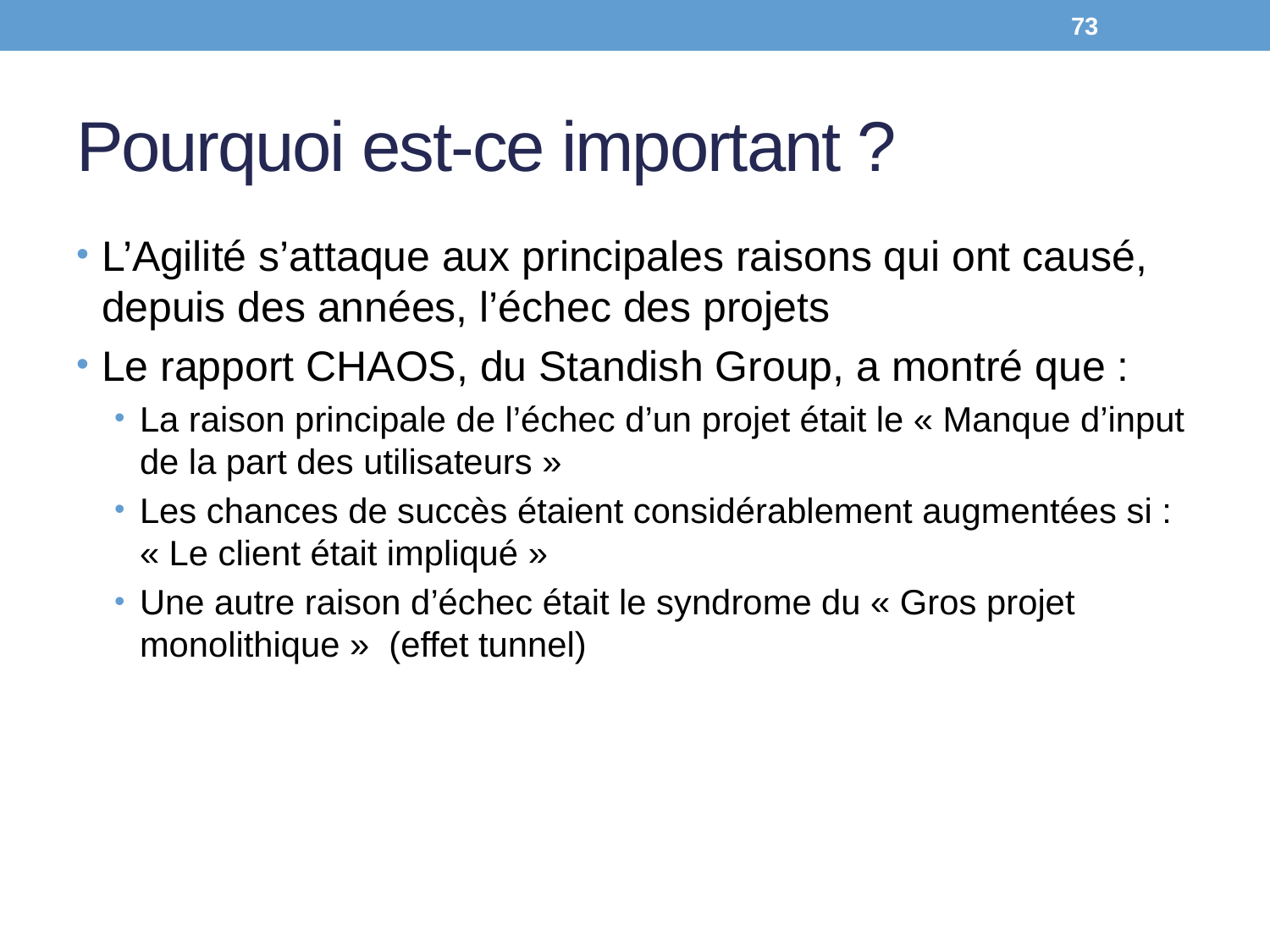

73
# Pourquoi est-ce important ?
L’Agilité s’attaque aux principales raisons qui ont causé, depuis des années, l’échec des projets
Le rapport CHAOS, du Standish Group, a montré que :
La raison principale de l’échec d’un projet était le « Manque d’input de la part des utilisateurs »
Les chances de succès étaient considérablement augmentées si : « Le client était impliqué »
Une autre raison d’échec était le syndrome du « Gros projet monolithique »  (effet tunnel)